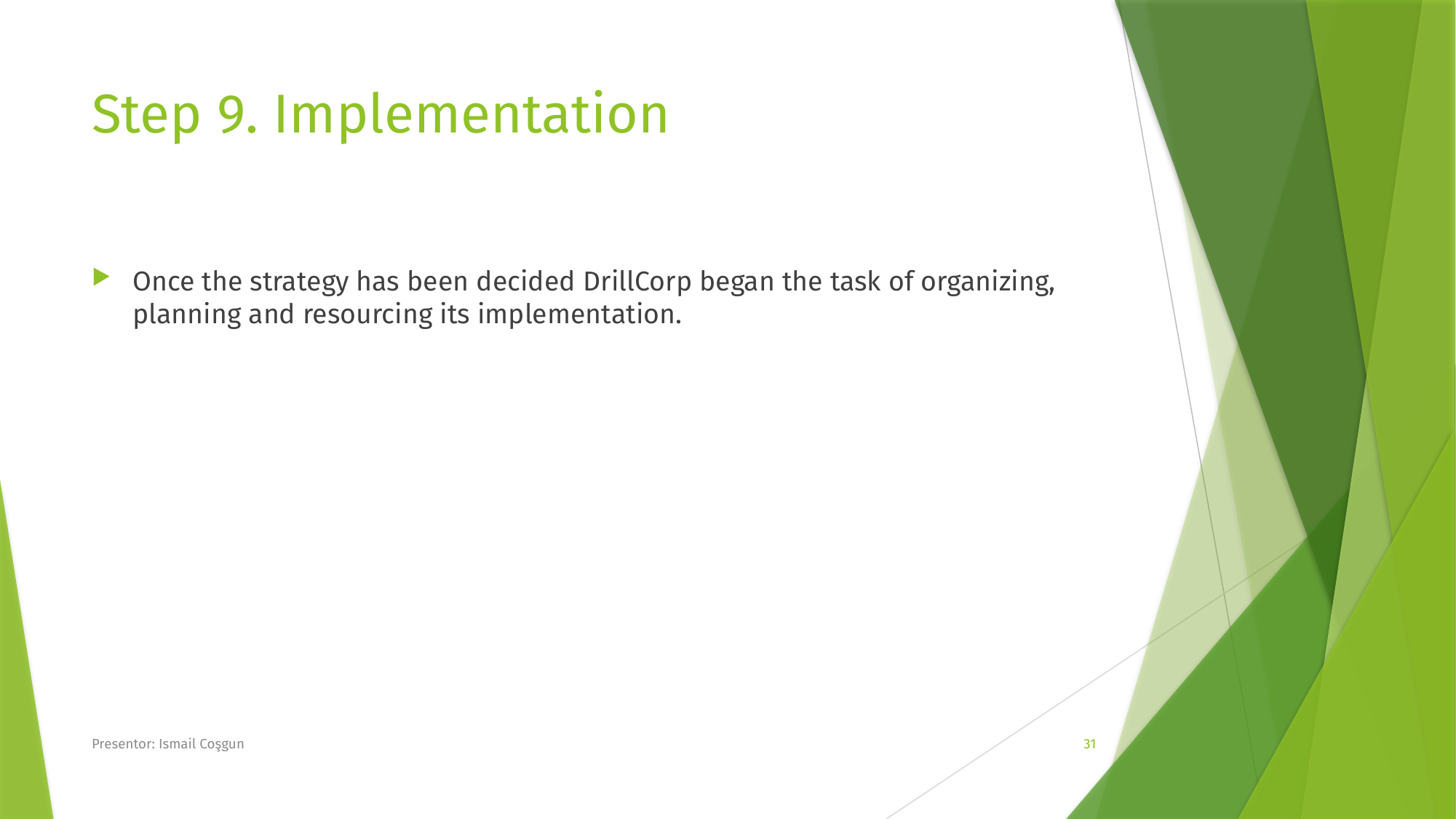

# Step 9. Implementation
Once the strategy has been decided DrillCorp began the task of organizing, planning and resourcing its implementation.
Presentor: Ismail Coşgun
31